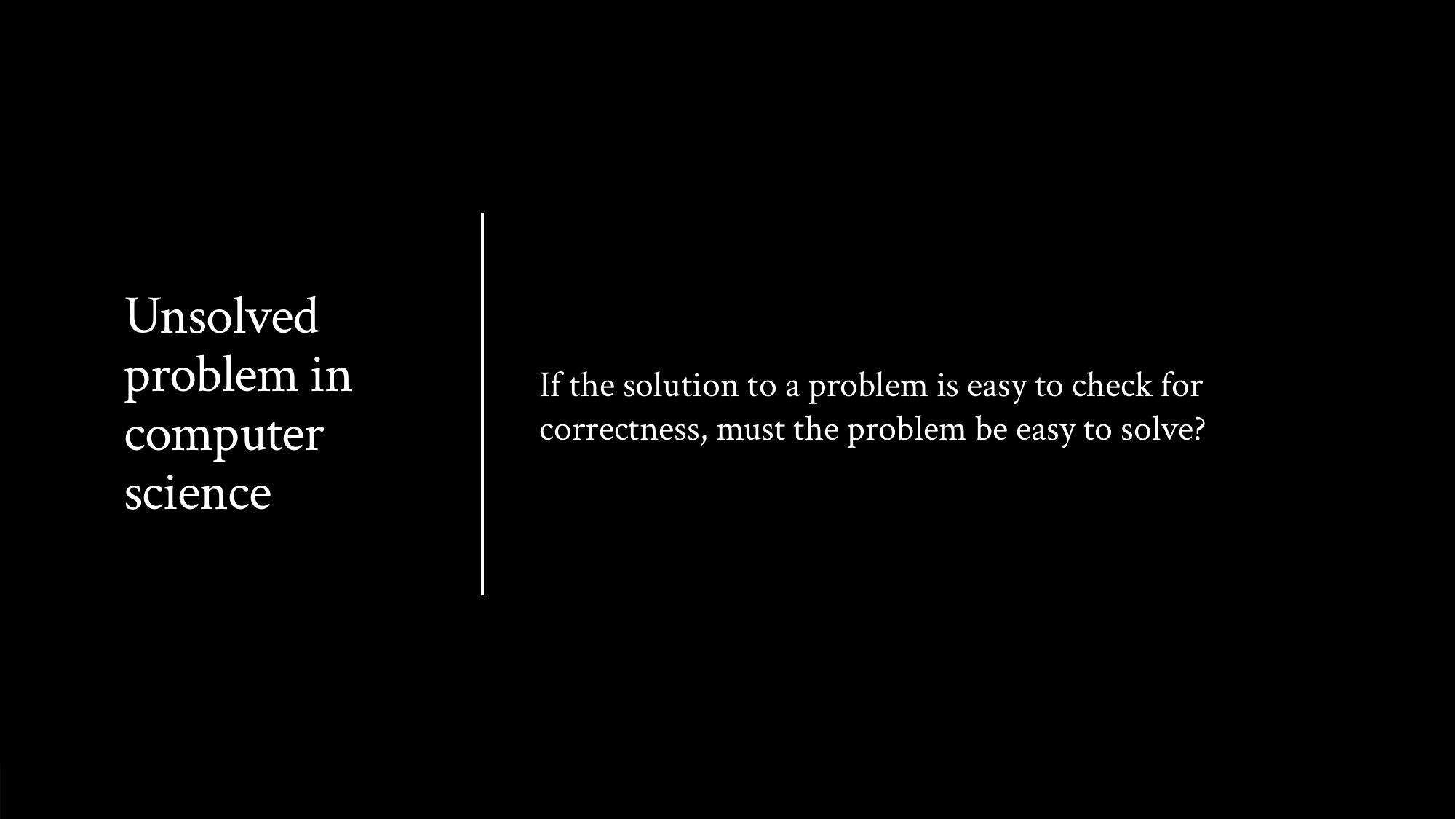

# Unsolved problem in computer science
If the solution to a problem is easy to check for correctness, must the problem be easy to solve?